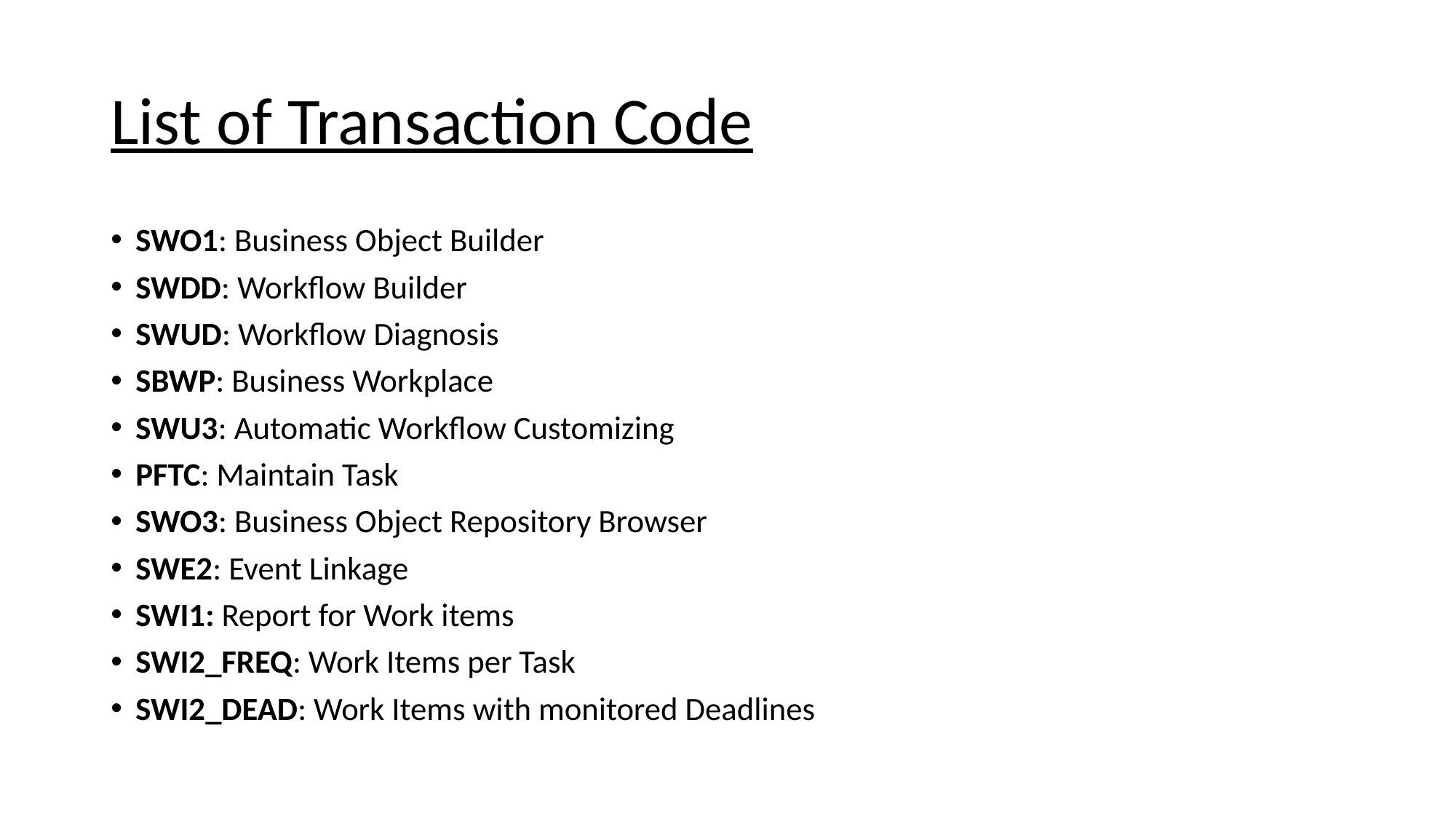

# List of Transaction Code
SWO1: Business Object Builder
SWDD: Workflow Builder
SWUD: Workflow Diagnosis
SBWP: Business Workplace
SWU3: Automatic Workflow Customizing
PFTC: Maintain Task
SWO3: Business Object Repository Browser
SWE2: Event Linkage
SWI1: Report for Work items
SWI2_FREQ: Work Items per Task
SWI2_DEAD: Work Items with monitored Deadlines